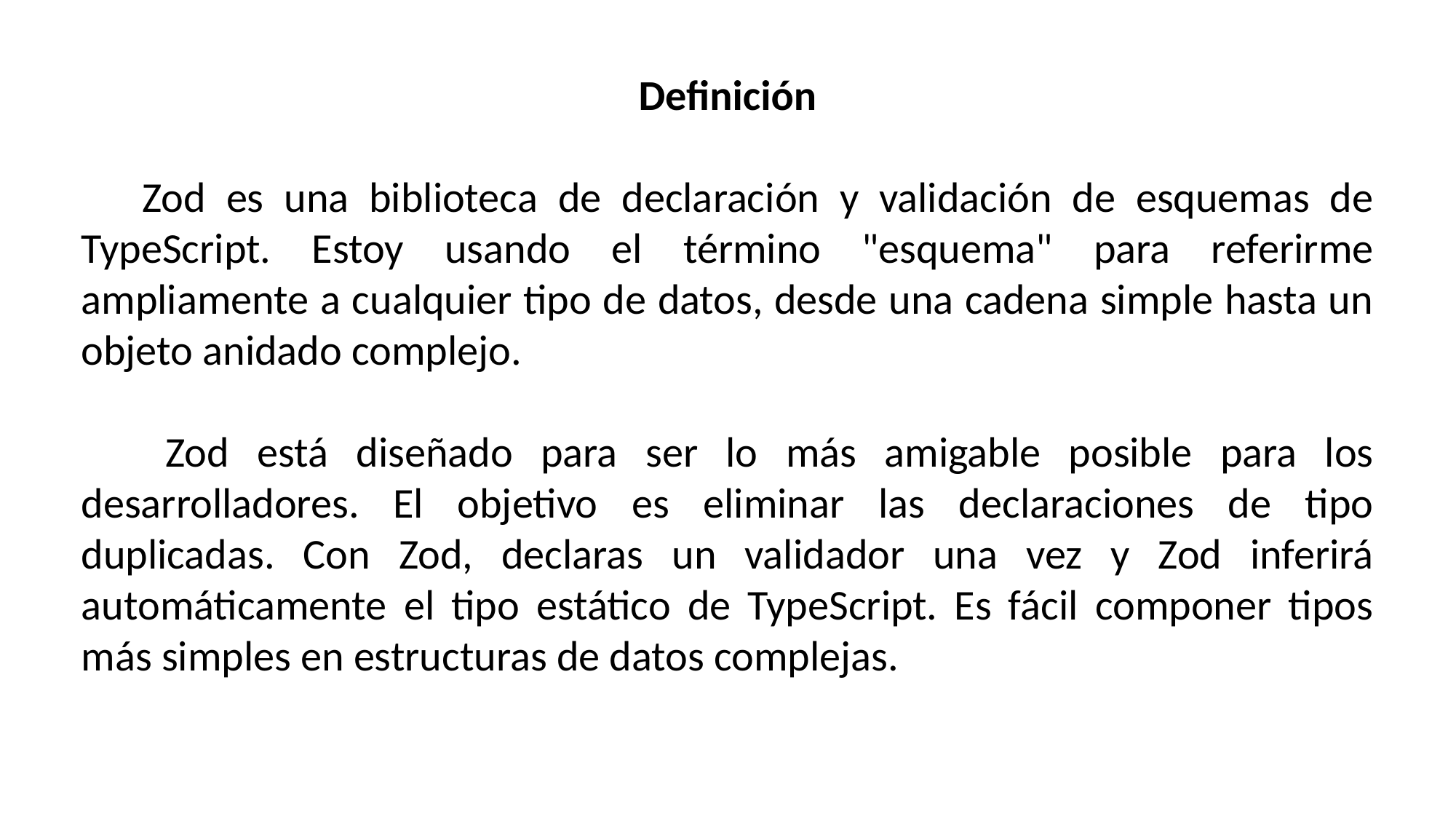

Definición

   Zod es una biblioteca de declaración y validación de esquemas de TypeScript. Estoy usando el término "esquema" para referirme ampliamente a cualquier tipo de datos, desde una cadena simple hasta un objeto anidado complejo.

   Zod está diseñado para ser lo más amigable posible para los desarrolladores. El objetivo es eliminar las declaraciones de tipo duplicadas. Con Zod, declaras un validador una vez y Zod inferirá automáticamente el tipo estático de TypeScript. Es fácil componer tipos más simples en estructuras de datos complejas.